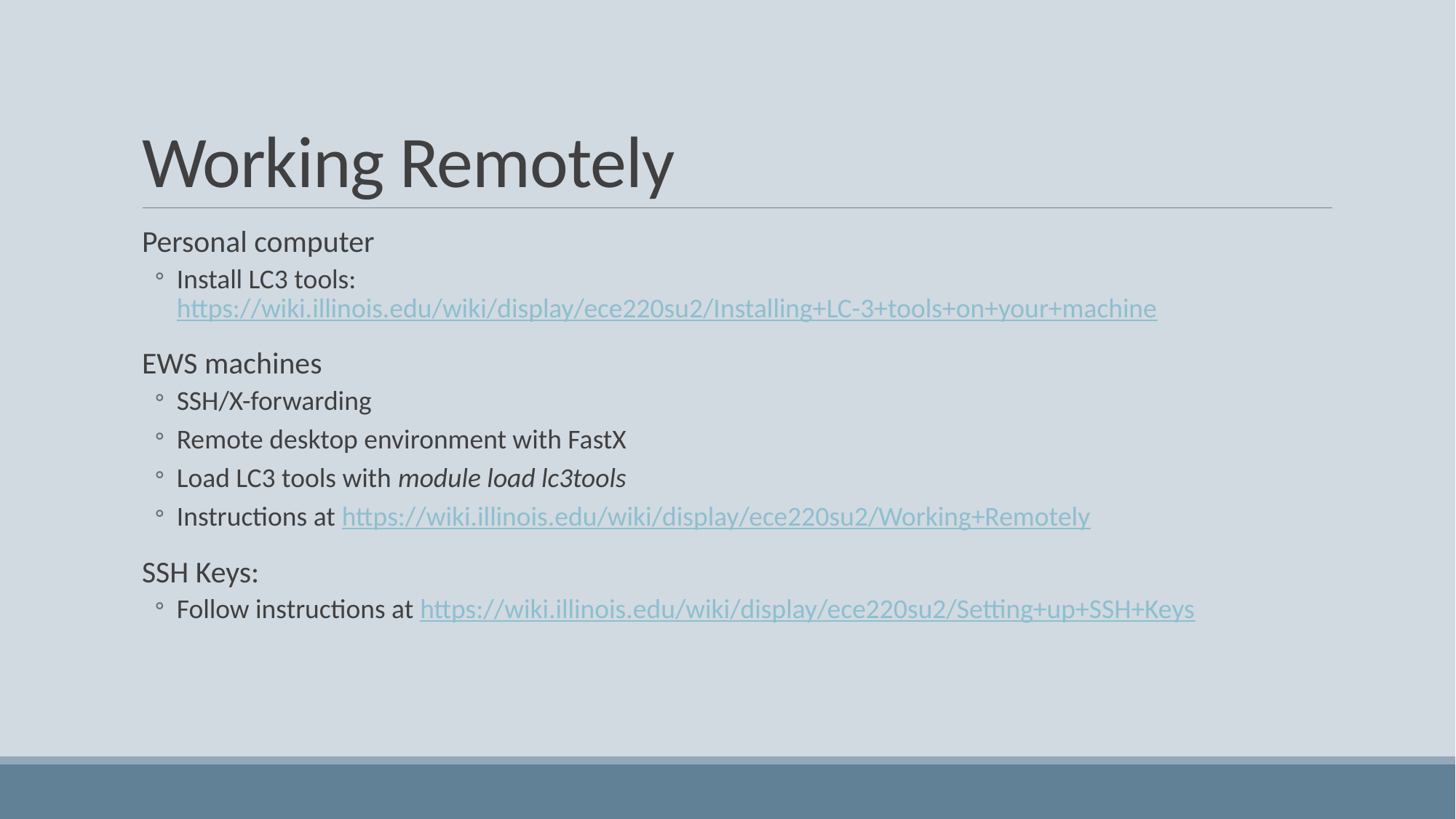

# Working Remotely
Personal computer
Install LC3 tools: https://wiki.illinois.edu/wiki/display/ece220su2/Installing+LC-3+tools+on+your+machine
EWS machines
SSH/X-forwarding
Remote desktop environment with FastX
Load LC3 tools with module load lc3tools
Instructions at https://wiki.illinois.edu/wiki/display/ece220su2/Working+Remotely
SSH Keys:
Follow instructions at https://wiki.illinois.edu/wiki/display/ece220su2/Setting+up+SSH+Keys